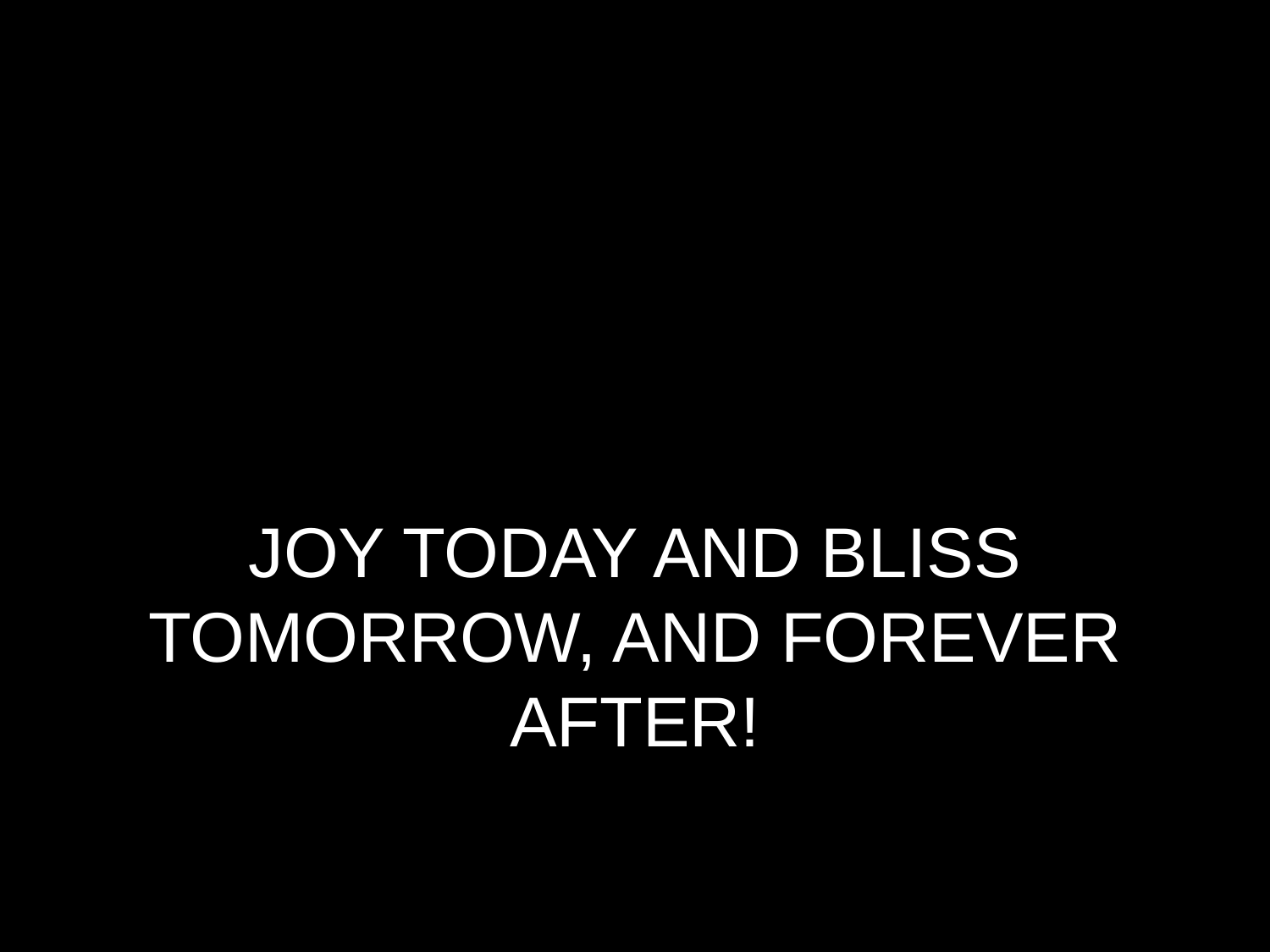

# JOY TODAY AND BLISS TOMORROW, AND FOREVER AFTER!